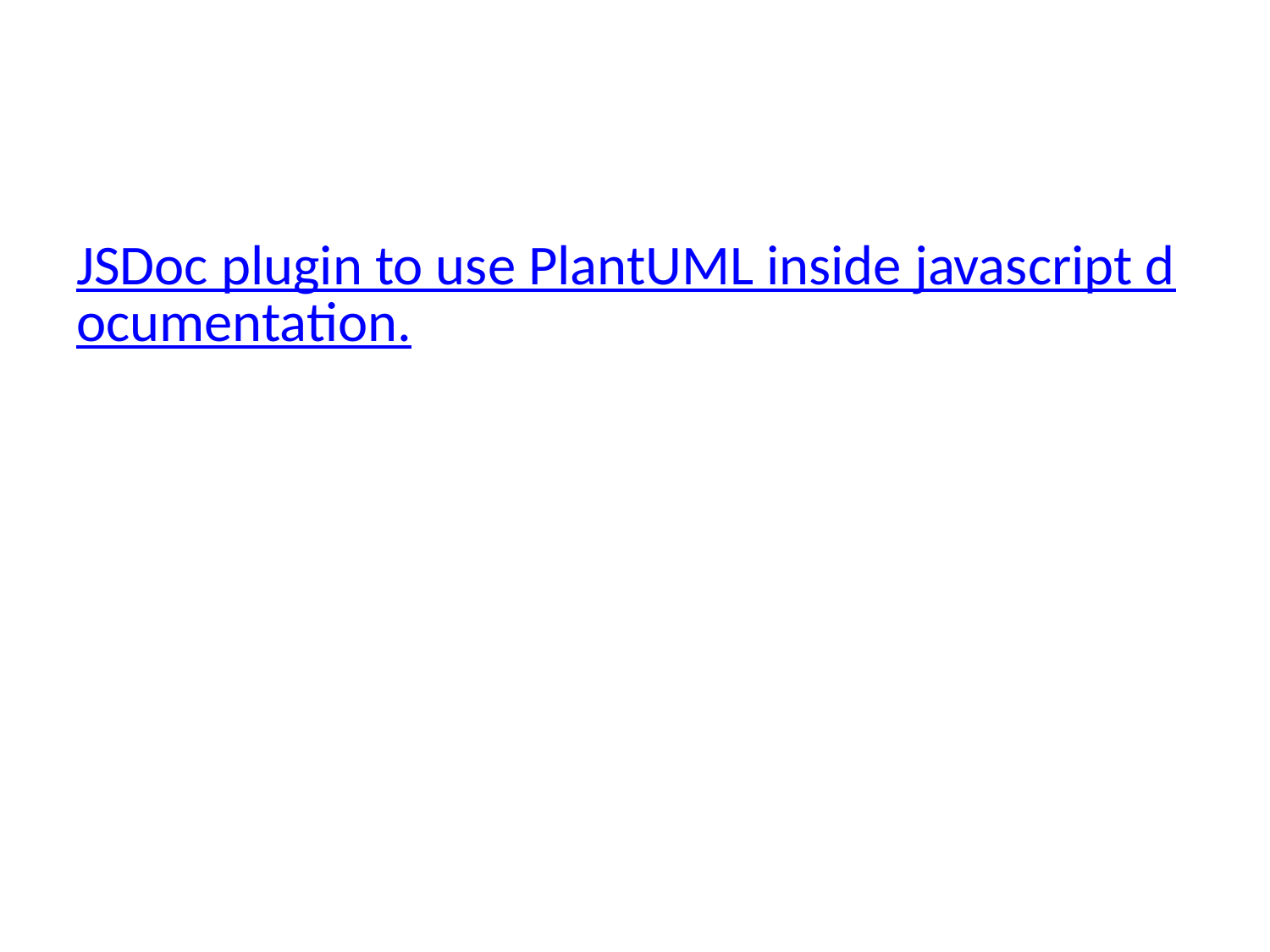

JSDoc plugin to use PlantUML inside javascript documentation.